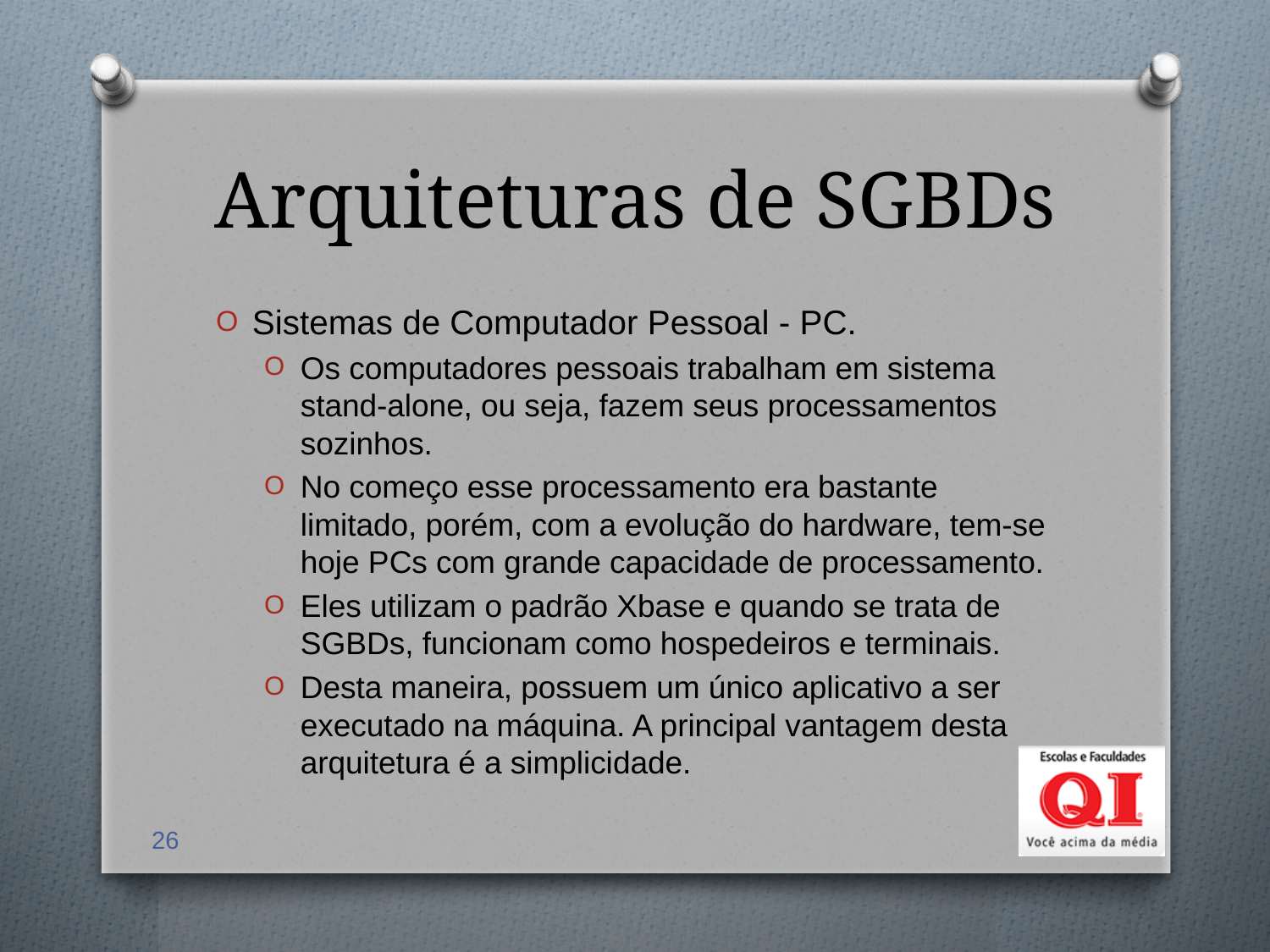

# Arquiteturas de SGBDs
Sistemas de Computador Pessoal - PC.
Os computadores pessoais trabalham em sistema stand-alone, ou seja, fazem seus processamentos sozinhos.
No começo esse processamento era bastante limitado, porém, com a evolução do hardware, tem-se hoje PCs com grande capacidade de processamento.
Eles utilizam o padrão Xbase e quando se trata de SGBDs, funcionam como hospedeiros e terminais.
Desta maneira, possuem um único aplicativo a ser executado na máquina. A principal vantagem desta arquitetura é a simplicidade.
26